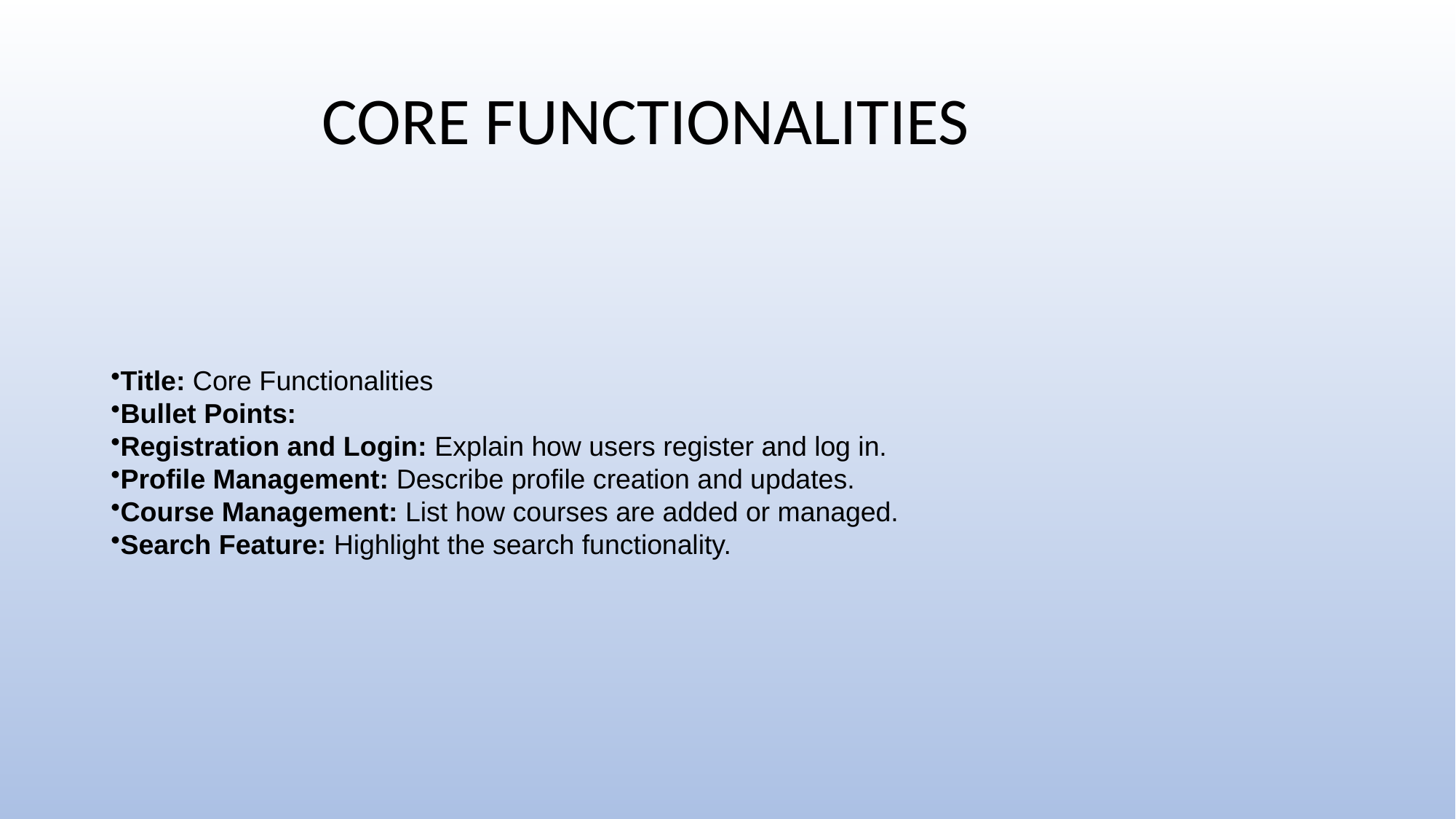

# CORE FUNCTIONALITIES
Title: Core Functionalities
Bullet Points:
Registration and Login: Explain how users register and log in.
Profile Management: Describe profile creation and updates.
Course Management: List how courses are added or managed.
Search Feature: Highlight the search functionality.